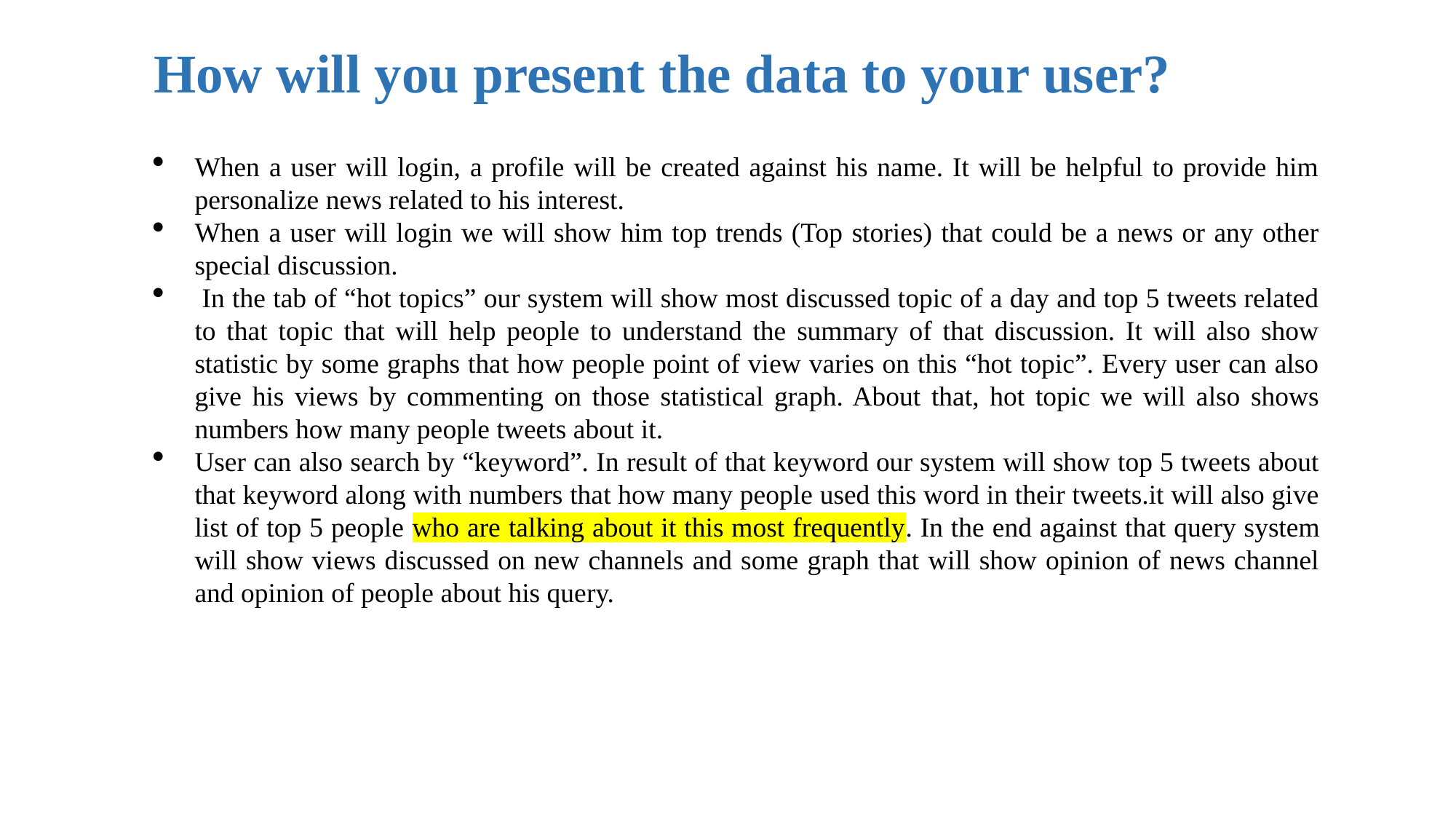

How will you present the data to your user?

When a user will login, a profile will be created against his name. It will be helpful to provide him personalize news related to his interest.
When a user will login we will show him top trends (Top stories) that could be a news or any other special discussion.
 In the tab of “hot topics” our system will show most discussed topic of a day and top 5 tweets related to that topic that will help people to understand the summary of that discussion. It will also show statistic by some graphs that how people point of view varies on this “hot topic”. Every user can also give his views by commenting on those statistical graph. About that, hot topic we will also shows numbers how many people tweets about it.
User can also search by “keyword”. In result of that keyword our system will show top 5 tweets about that keyword along with numbers that how many people used this word in their tweets.it will also give list of top 5 people who are talking about it this most frequently. In the end against that query system will show views discussed on new channels and some graph that will show opinion of news channel and opinion of people about his query.